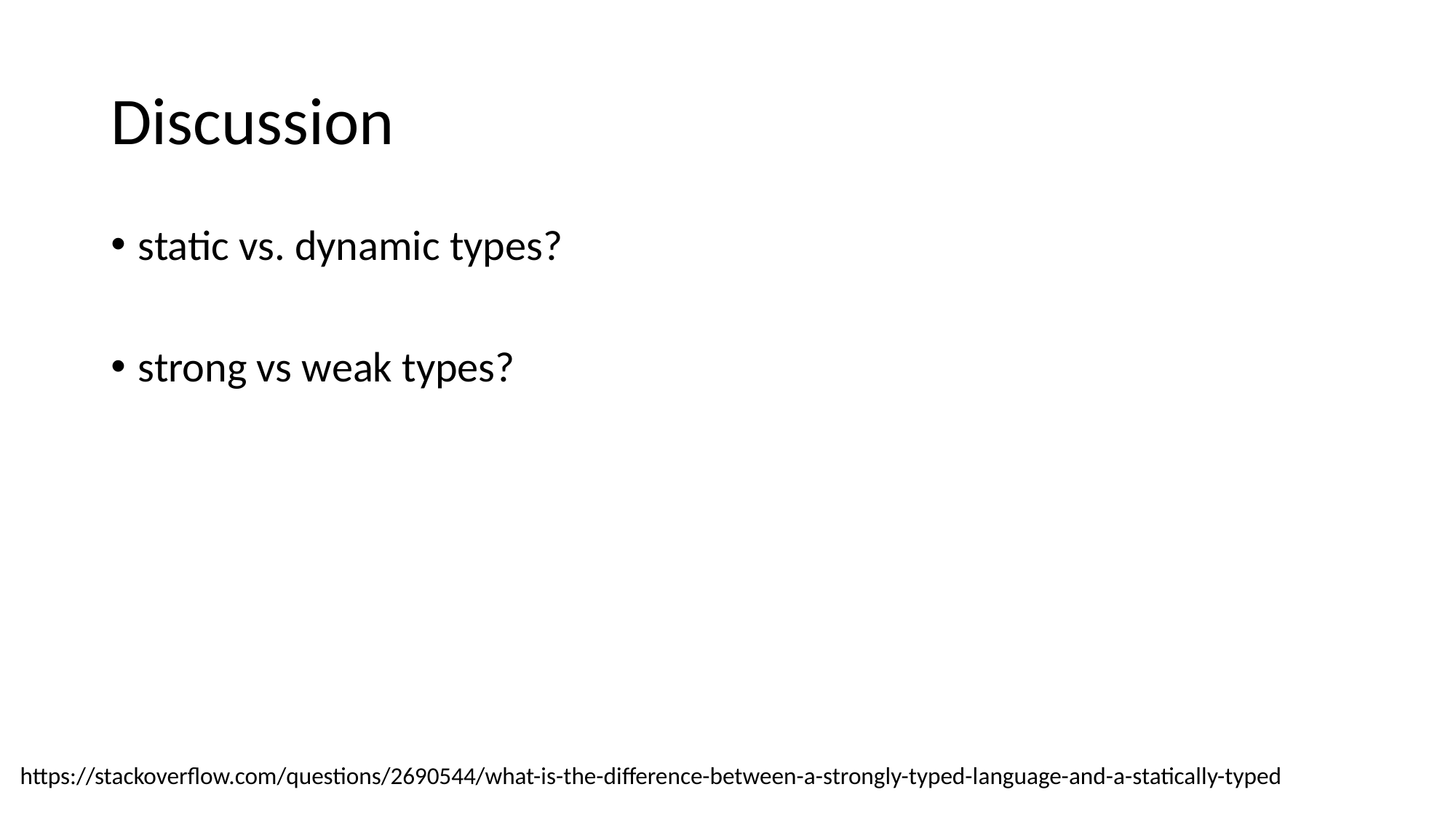

# Discussion
static vs. dynamic types?

strong vs weak types?

https://stackoverflow.com/questions/2690544/what-is-the-difference-between-a-strongly-typed-language-and-a-statically-typed